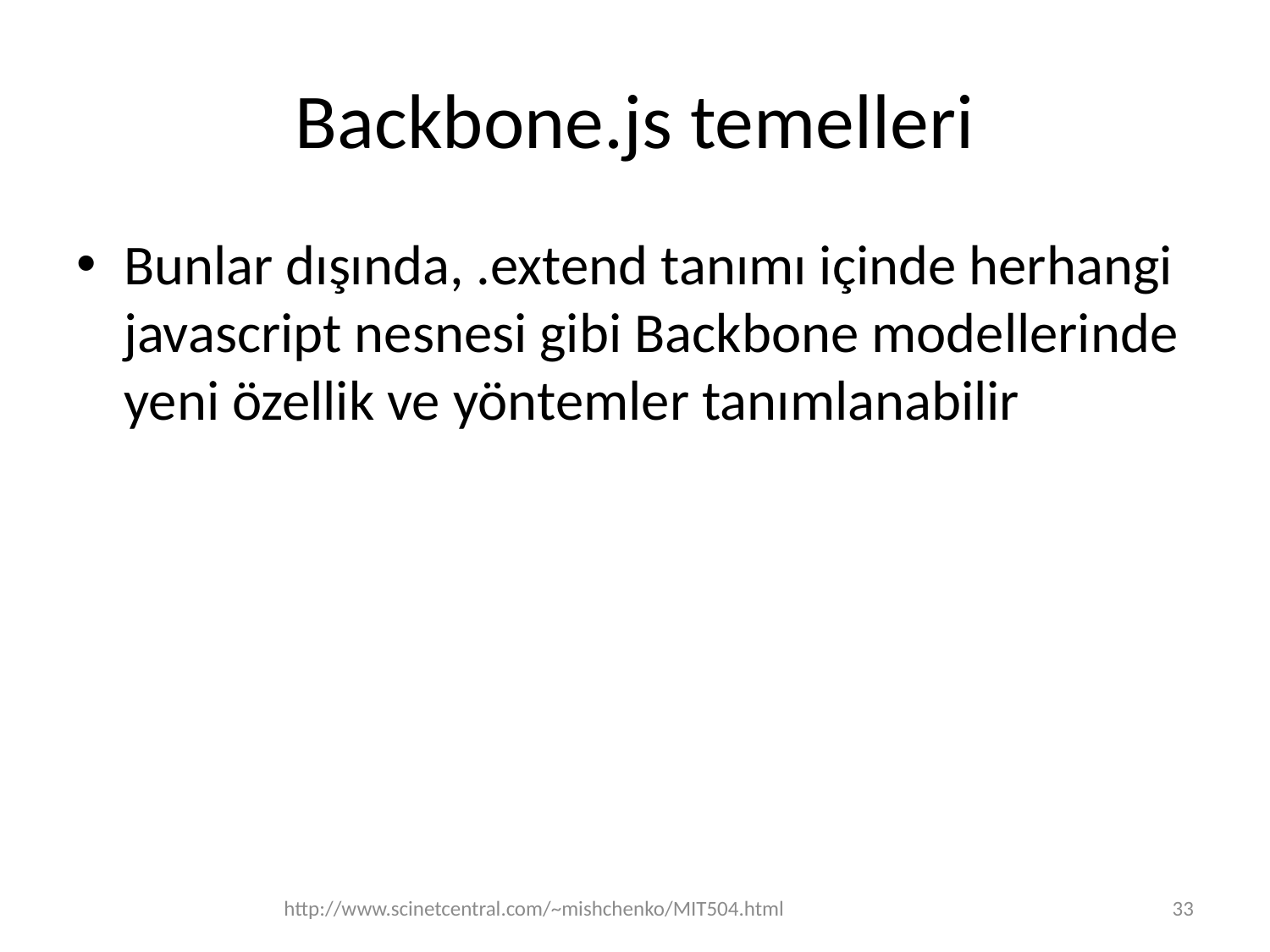

# Backbone.js temelleri
Bunlar dışında, .extend tanımı içinde herhangi javascript nesnesi gibi Backbone modellerinde yeni özellik ve yöntemler tanımlanabilir
http://www.scinetcentral.com/~mishchenko/MIT504.html
33